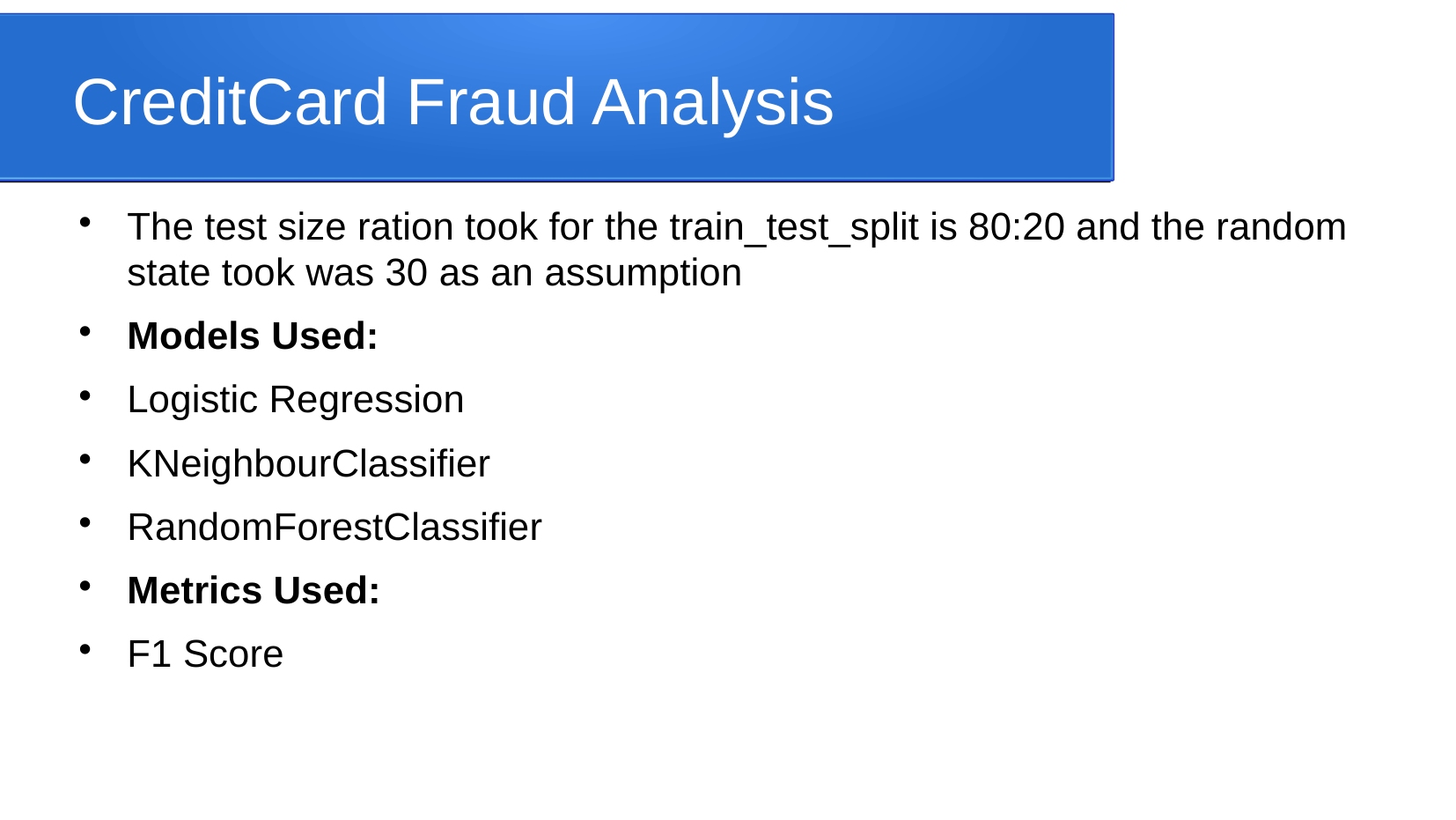

CreditCard Fraud Analysis
The test size ration took for the train_test_split is 80:20 and the random state took was 30 as an assumption
Models Used:
Logistic Regression
KNeighbourClassifier
RandomForestClassifier
Metrics Used:
F1 Score